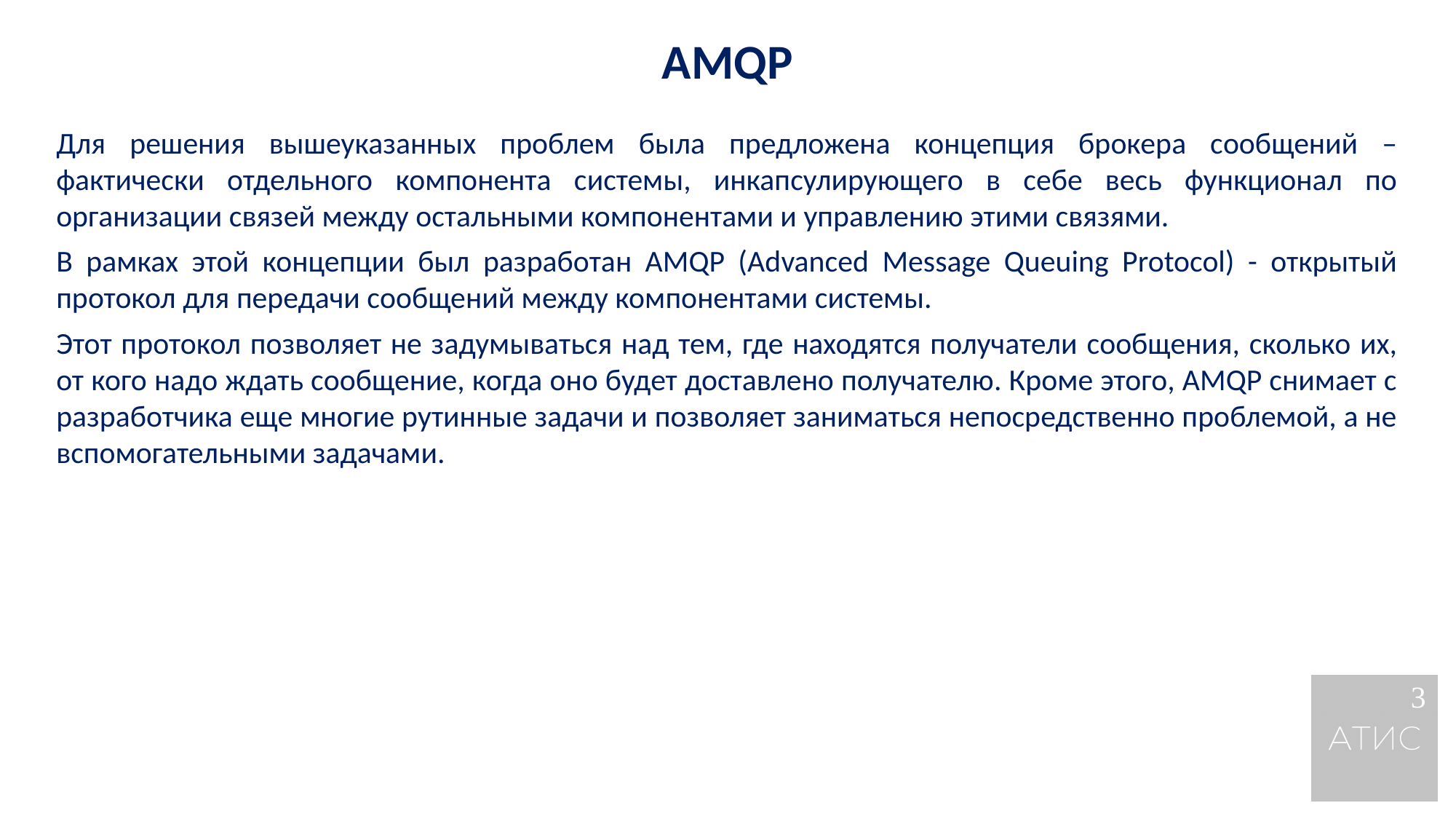

AMQP
Для решения вышеуказанных проблем была предложена концепция брокера сообщений – фактически отдельного компонента системы, инкапсулирующего в себе весь функционал по организации связей между остальными компонентами и управлению этими связями.
В рамках этой концепции был разработан AMQP (Advanced Message Queuing Protocol) - открытый протокол для передачи сообщений между компонентами системы.
Этот протокол позволяет не задумываться над тем, где находятся получатели сообщения, сколько их, от кого надо ждать сообщение, когда оно будет доставлено получателю. Кроме этого, AMQP снимает с разработчика еще многие рутинные задачи и позволяет заниматься непосредственно проблемой, а не вспомогательными задачами.